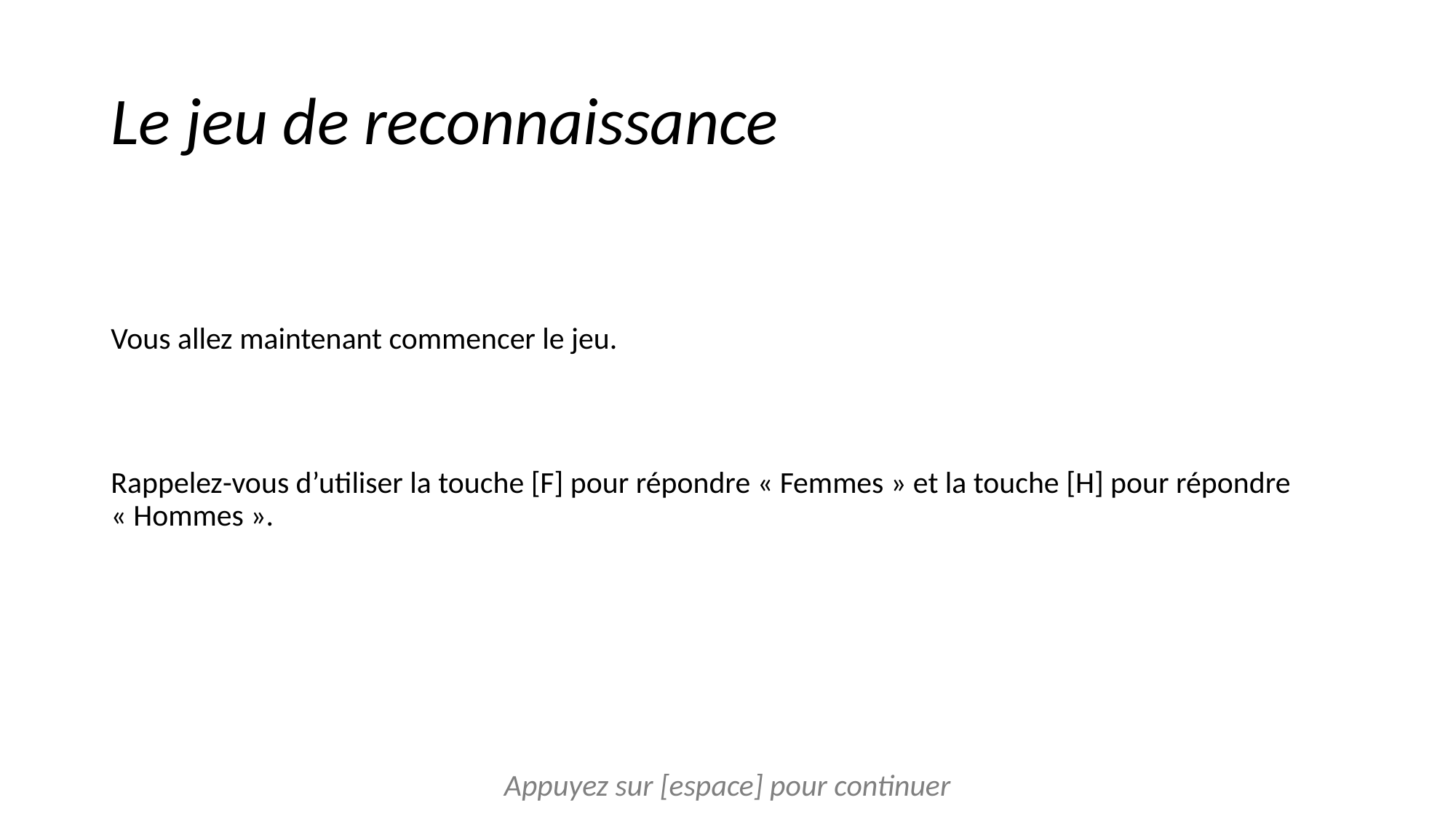

# Le jeu de reconnaissance

Vous allez maintenant commencer le jeu.

Rappelez-vous d’utiliser la touche [F] pour répondre « Femmes » et la touche [H] pour répondre « Hommes ».
Appuyez sur [espace] pour continuer